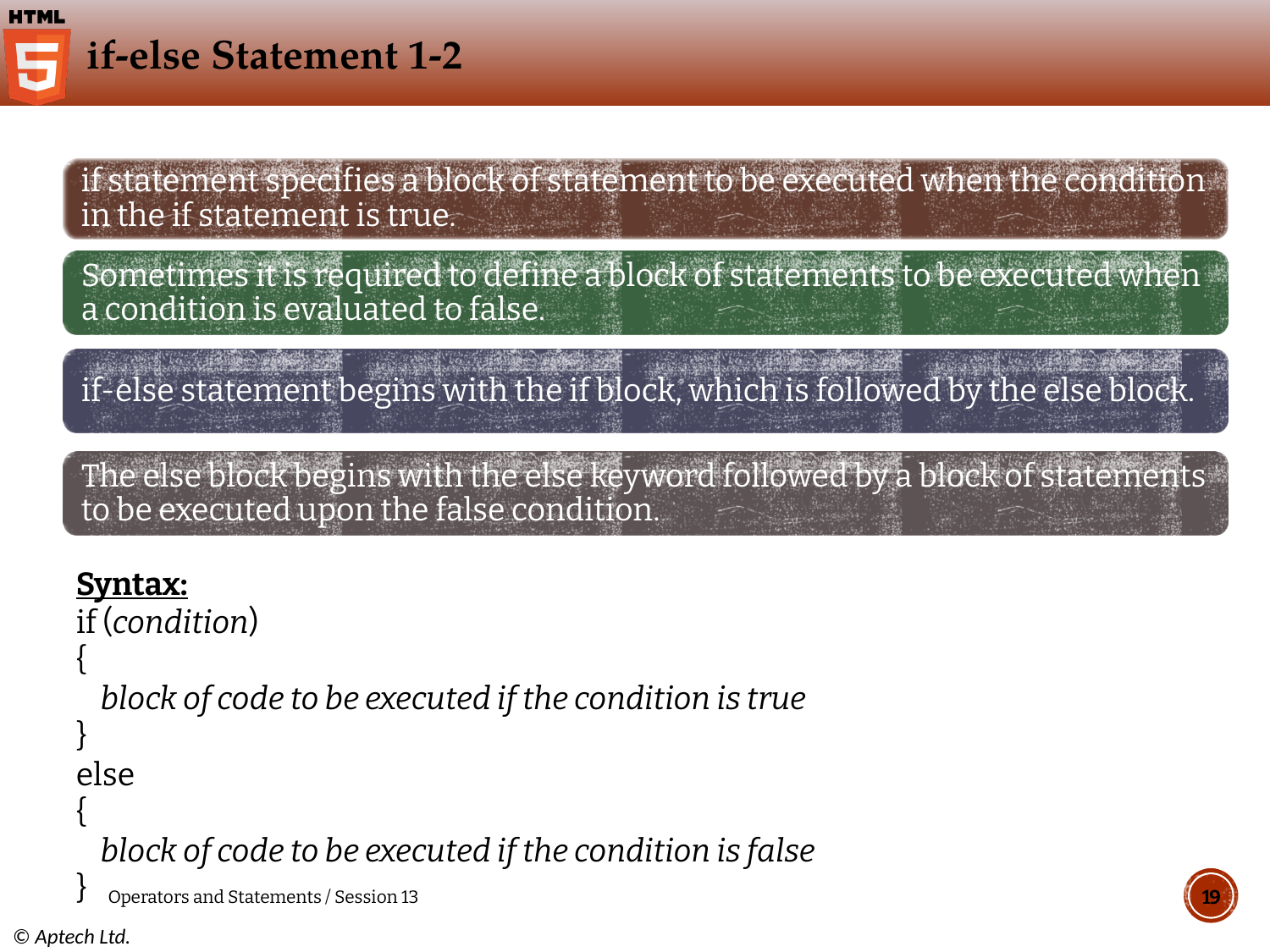

# if-else Statement 1-2
if statement specifies a block of statement to be executed when the condition in the if statement is true.
Sometimes it is required to define a block of statements to be executed when a condition is evaluated to false.
if-else statement begins with the if block, which is followed by the else block.
The else block begins with the else keyword followed by a block of statements to be executed upon the false condition.
Syntax:
if (condition)
{
    block of code to be executed if the condition is true
}
else
{
    block of code to be executed if the condition is false
}
Operators and Statements / Session 13
19